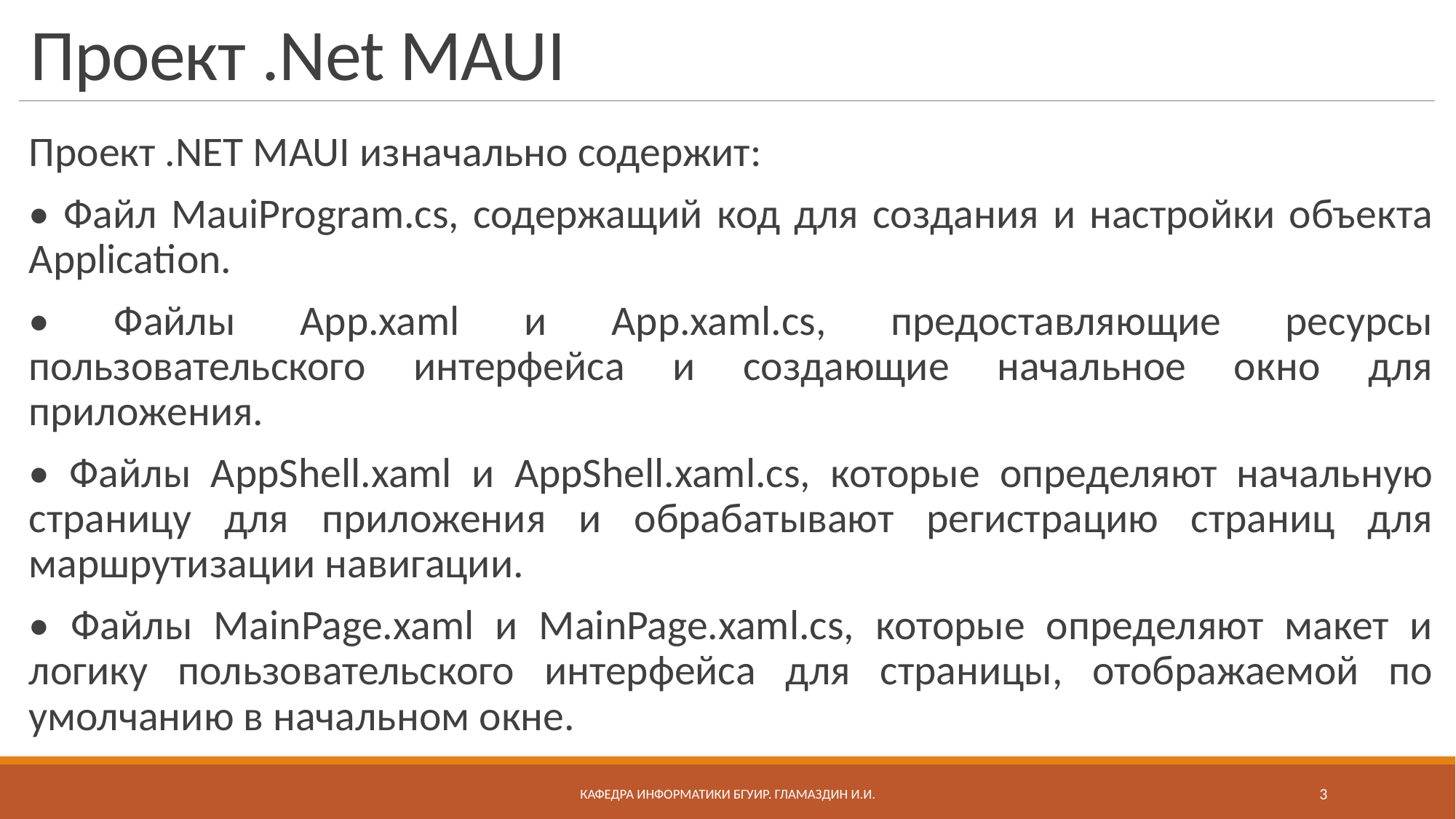

# Проект .Net MAUI
Проект .NET MAUI изначально содержит:
• Файл MauiProgram.cs, содержащий код для создания и настройки объекта Application.
• Файлы App.xaml и App.xaml.cs, предоставляющие ресурсы пользовательского интерфейса и создающие начальное окно для приложения.
• Файлы AppShell.xaml и AppShell.xaml.cs, которые определяют начальную страницу для приложения и обрабатывают регистрацию страниц для маршрутизации навигации.
• Файлы MainPage.xaml и MainPage.xaml.cs, которые определяют макет и логику пользовательского интерфейса для страницы, отображаемой по умолчанию в начальном окне.
Кафедра информатики бгуир. Гламаздин И.и.
3